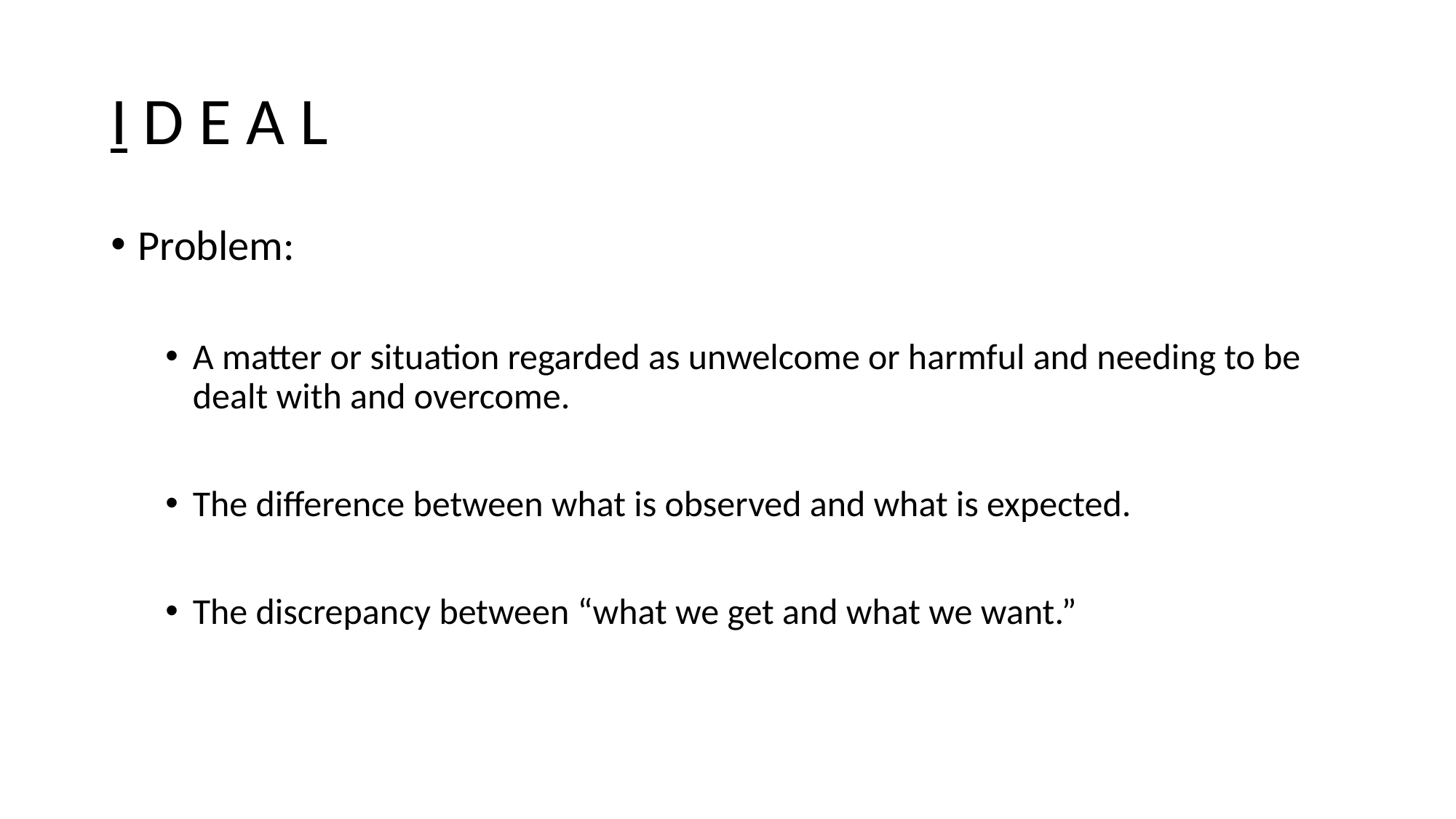

# I D E A L
Problem:

A matter or situation regarded as unwelcome or harmful and needing to be dealt with and overcome.

The difference between what is observed and what is expected.

The discrepancy between “what we get and what we want.”